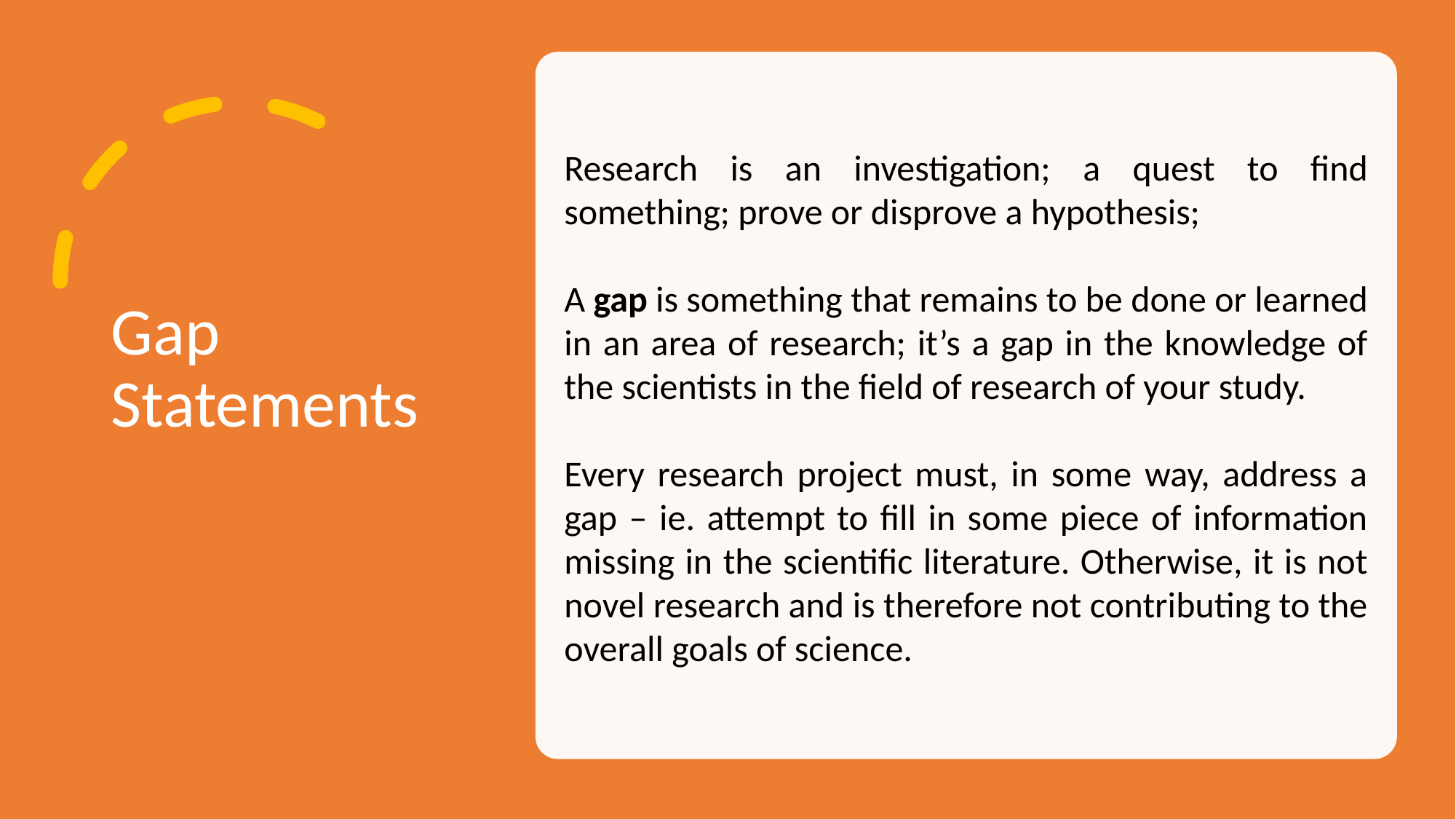

# Gap Statements

Research is an investigation; a quest to find something; prove or disprove a hypothesis;

A gap is something that remains to be done or learned in an area of research; it’s a gap in the knowledge of the scientists in the field of research of your study.

Every research project must, in some way, address a gap – ie. attempt to fill in some piece of information missing in the scientific literature. Otherwise, it is not novel research and is therefore not contributing to the overall goals of science.